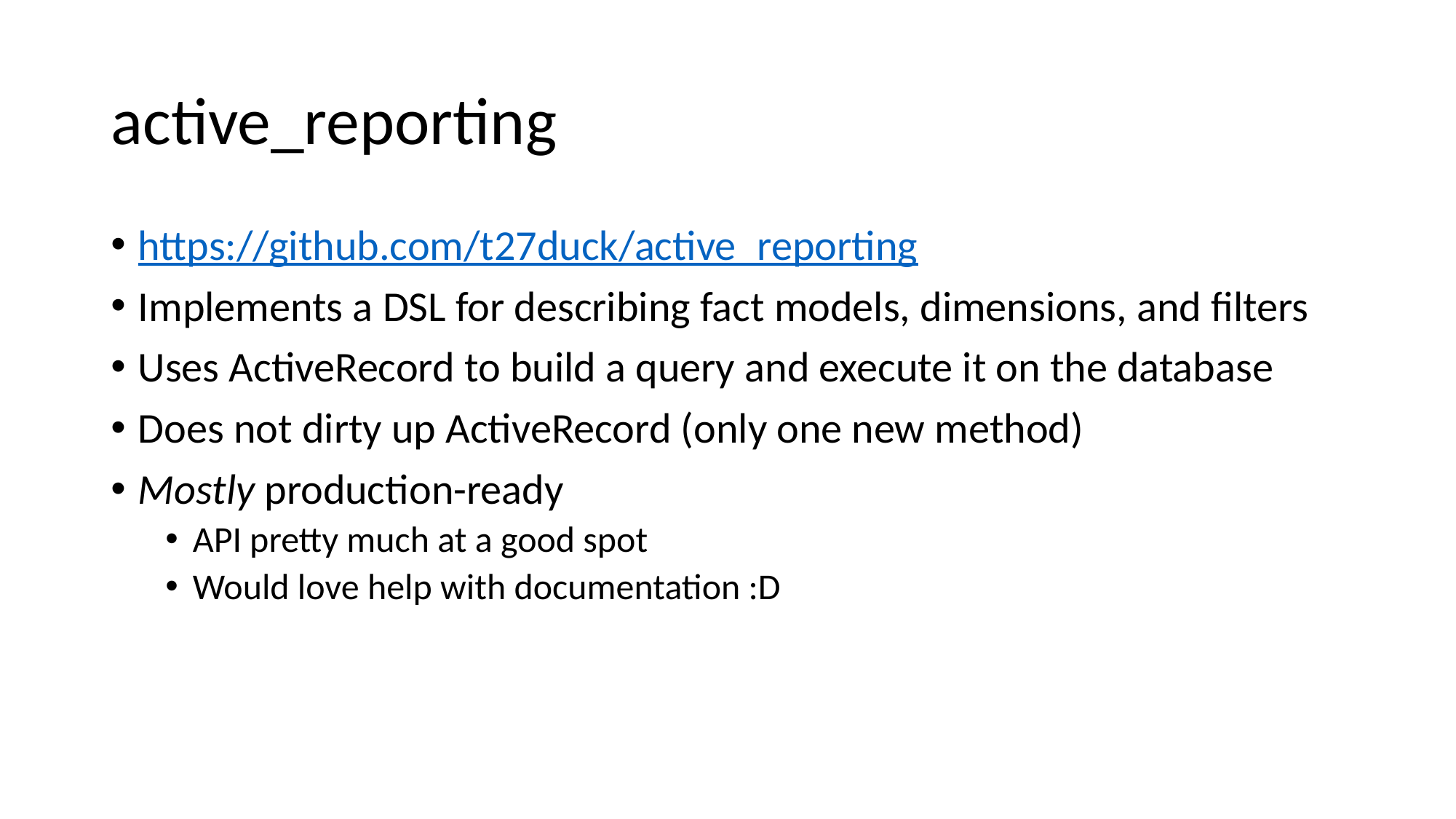

# active_reporting
https://github.com/t27duck/active_reporting
Implements a DSL for describing fact models, dimensions, and filters
Uses ActiveRecord to build a query and execute it on the database
Does not dirty up ActiveRecord (only one new method)
Mostly production-ready
API pretty much at a good spot
Would love help with documentation :D